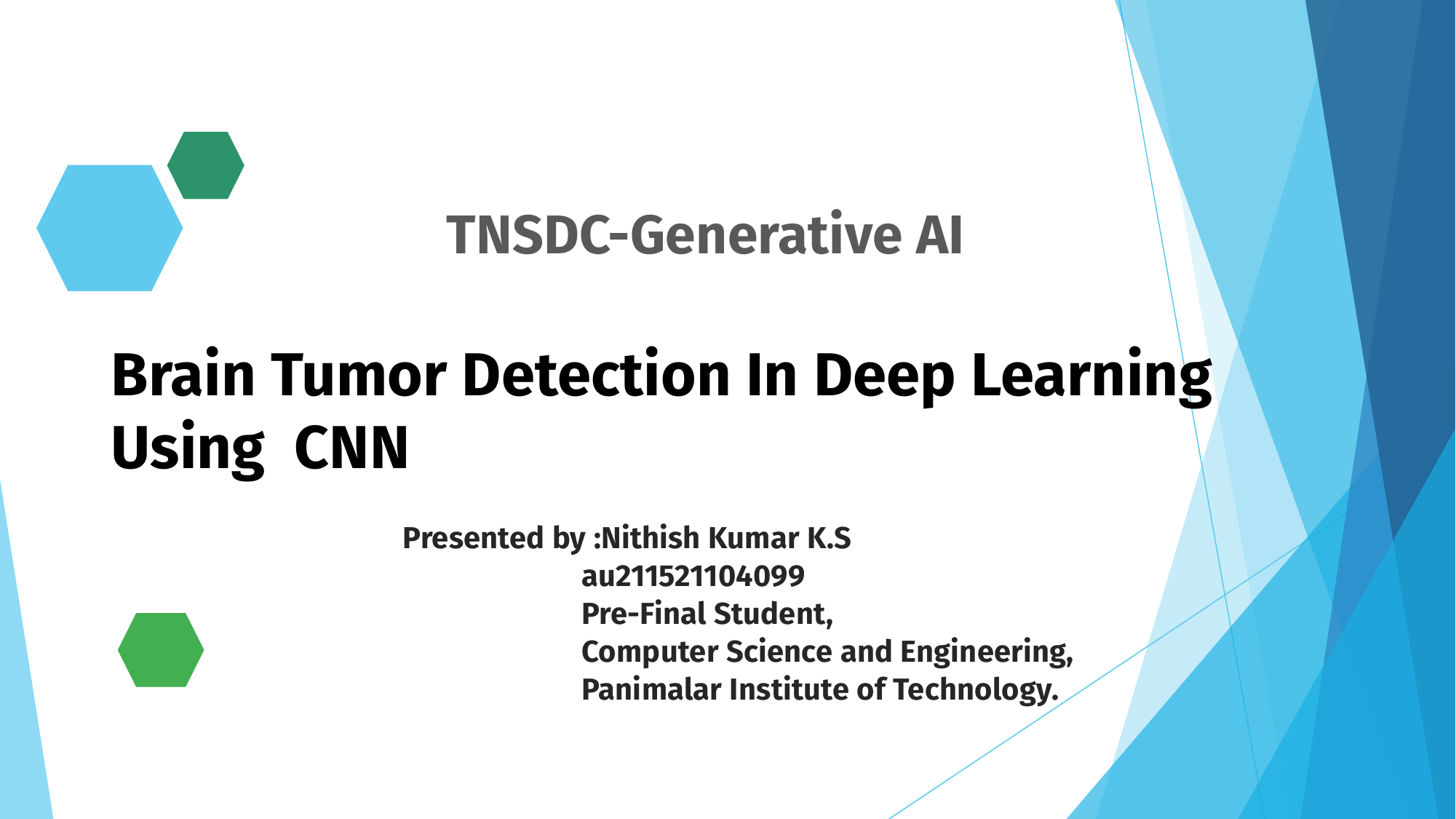

TNSDC-Generative AI
Brain Tumor Detection In Deep Learning Using  CNN
Presented by :Nithish Kumar K.S
                        au211521104099
                        Pre-Final Student,
                        Computer Science and Engineering,
                        Panimalar Institute of Technology.

1